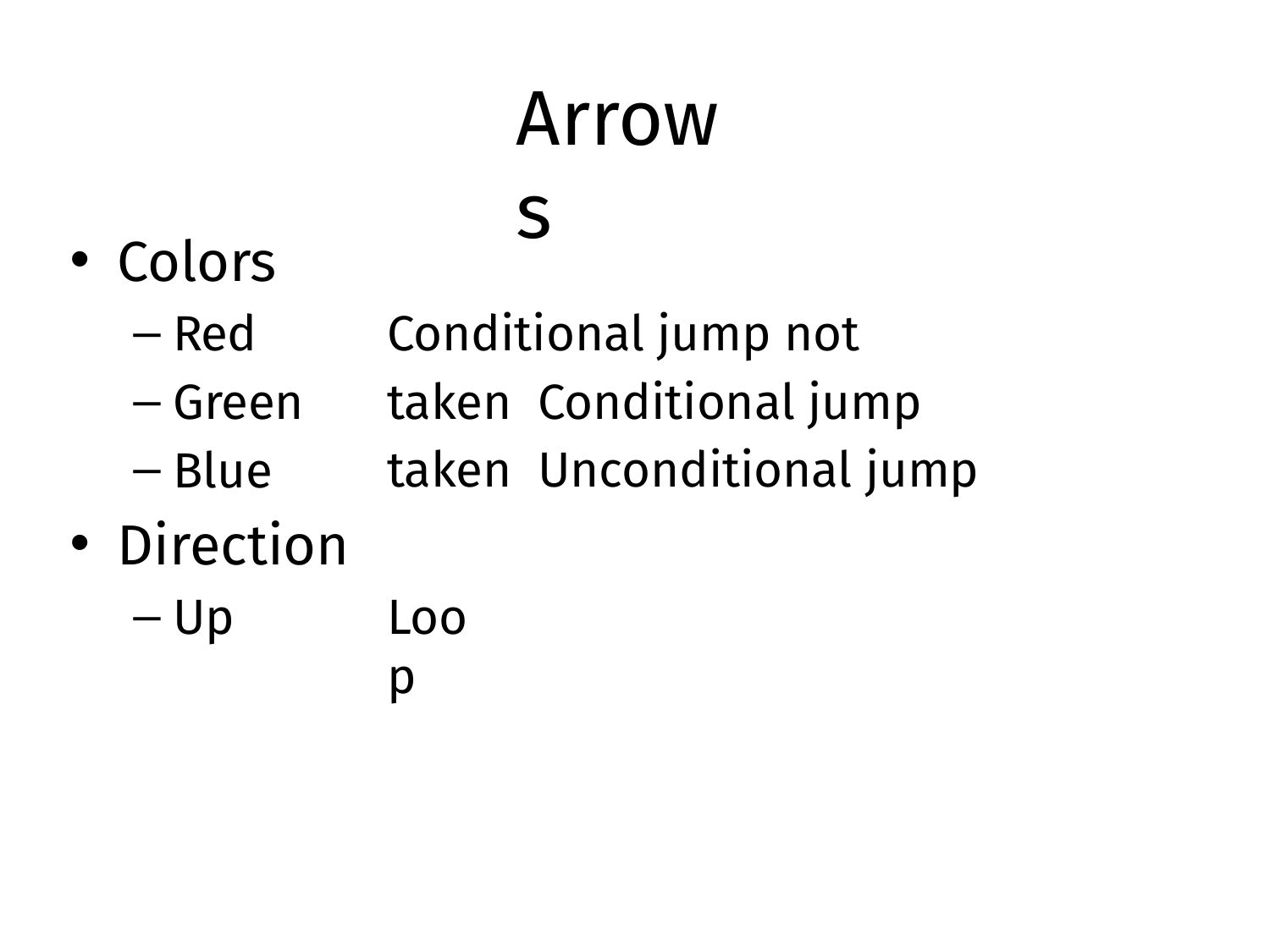

# Arrows
Colors
Red
Green
Blue
Direction
Up
Conditional jump not taken  Conditional jump taken  Unconditional jump
Loop